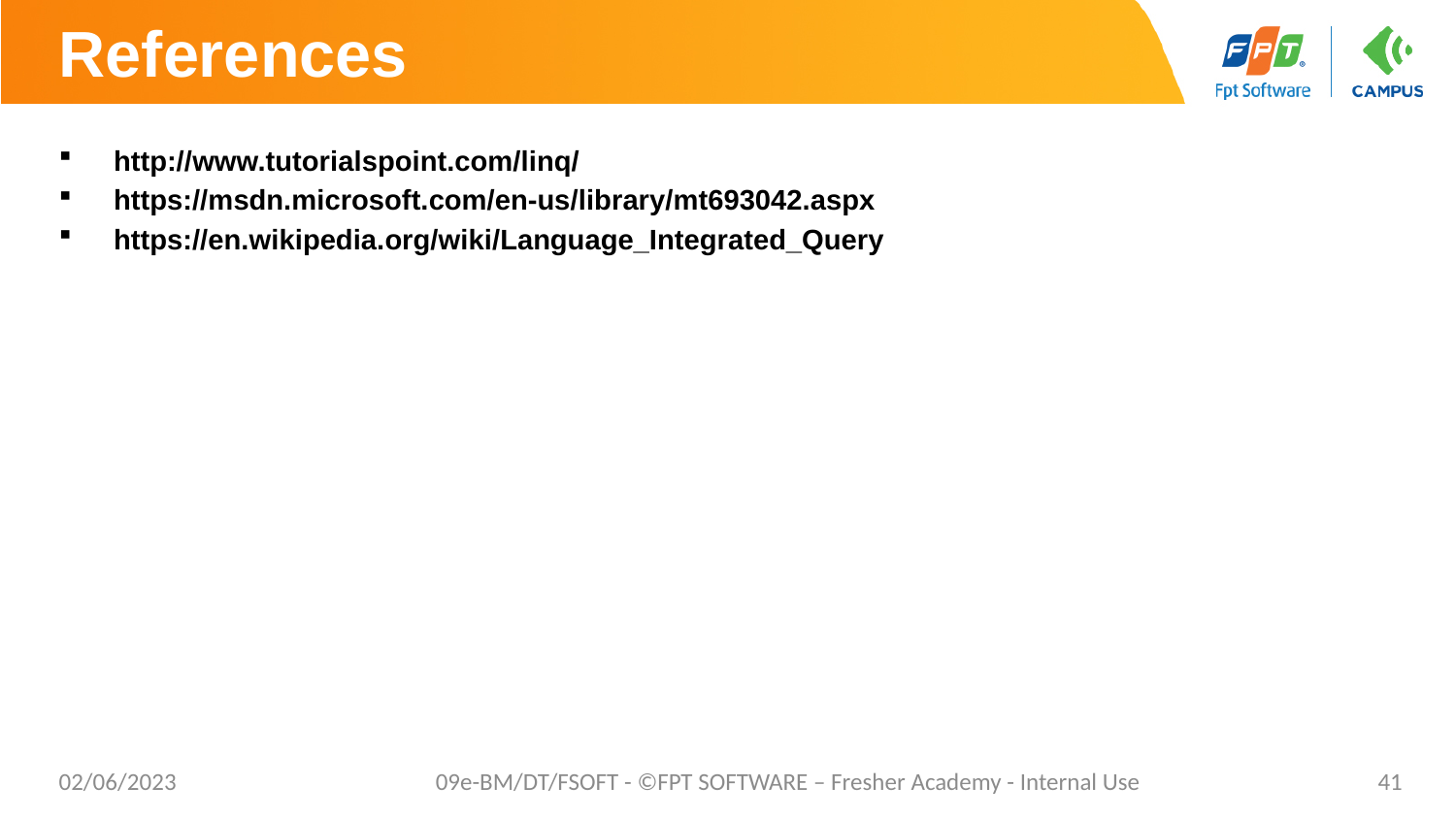

# References
http://www.tutorialspoint.com/linq/
https://msdn.microsoft.com/en-us/library/mt693042.aspx
https://en.wikipedia.org/wiki/Language_Integrated_Query
02/06/2023
09e-BM/DT/FSOFT - ©FPT SOFTWARE – Fresher Academy - Internal Use
41